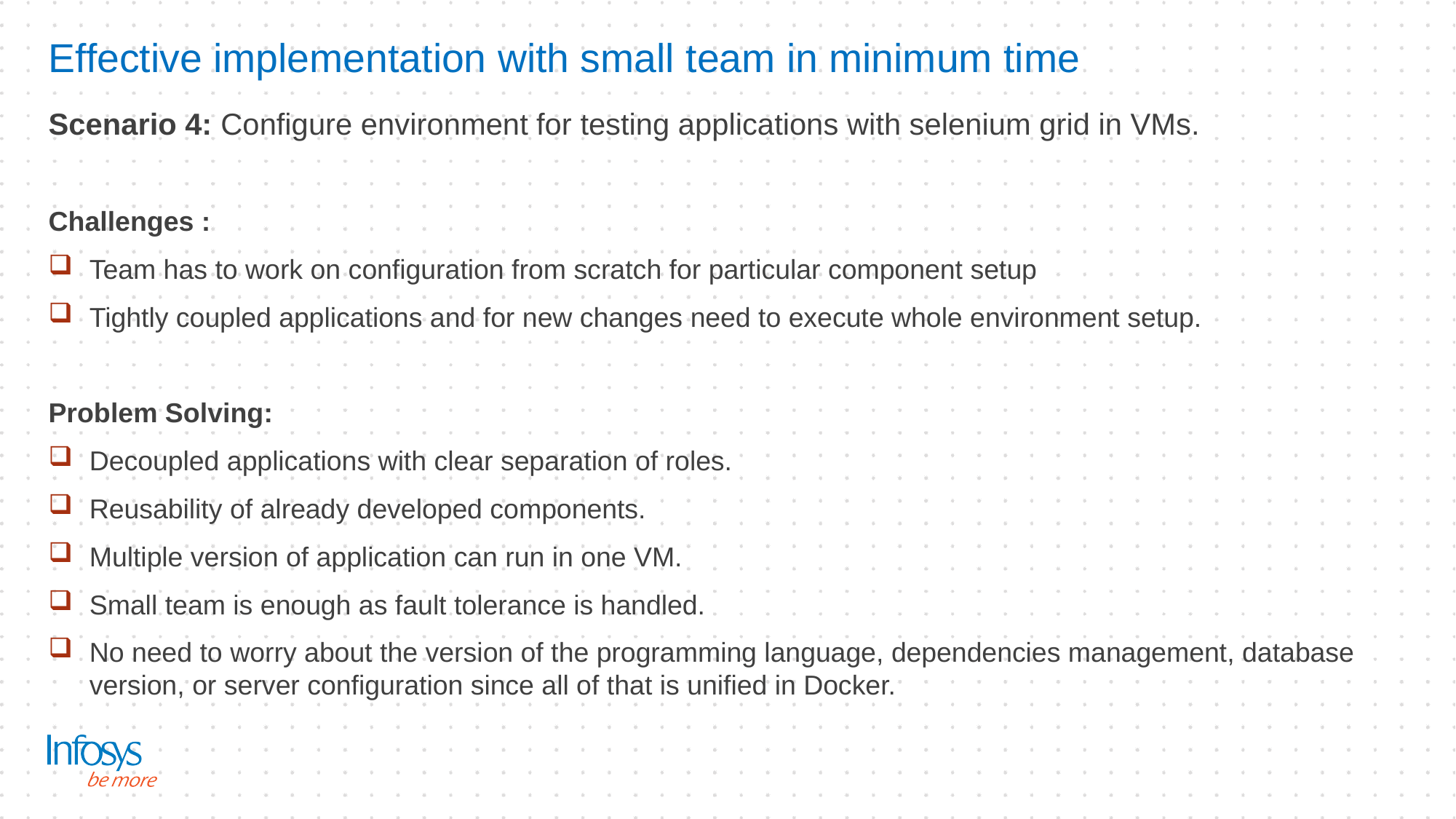

# Effective implementation with small team in minimum time
Scenario 4: Configure environment for testing applications with selenium grid in VMs.

Challenges :
Team has to work on configuration from scratch for particular component setup
Tightly coupled applications and for new changes need to execute whole environment setup.

Problem Solving:
Decoupled applications with clear separation of roles.
Reusability of already developed components.
Multiple version of application can run in one VM.
Small team is enough as fault tolerance is handled.
No need to worry about the version of the programming language, dependencies management, database version, or server configuration since all of that is unified in Docker.